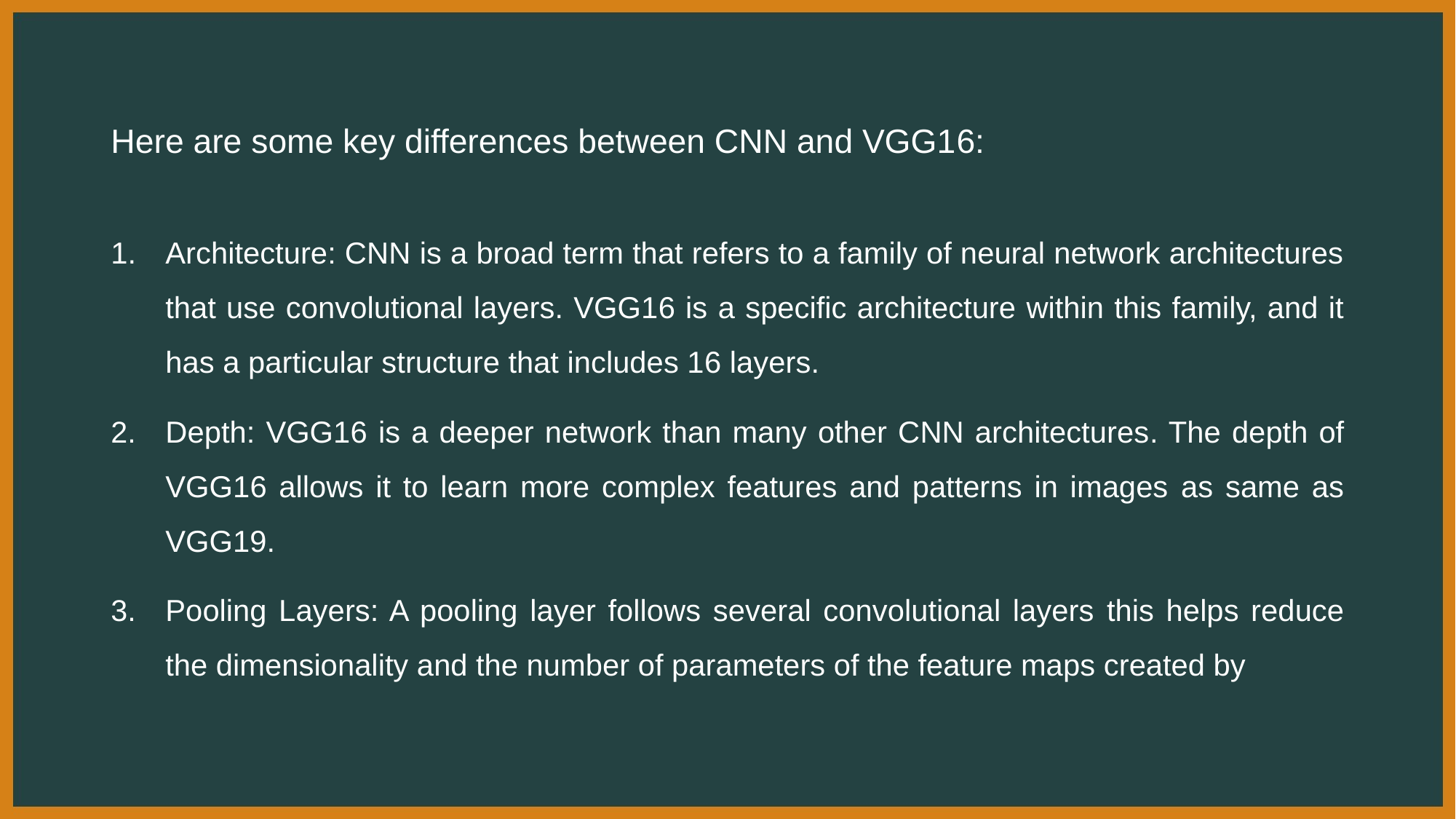

# Here are some key differences between CNN and VGG16:
Architecture: CNN is a broad term that refers to a family of neural network architectures that use convolutional layers. VGG16 is a specific architecture within this family, and it has a particular structure that includes 16 layers.
Depth: VGG16 is a deeper network than many other CNN architectures. The depth of VGG16 allows it to learn more complex features and patterns in images as same as VGG19.
Pooling Layers: A pooling layer follows several convolutional layers this helps reduce the dimensionality and the number of parameters of the feature maps created by